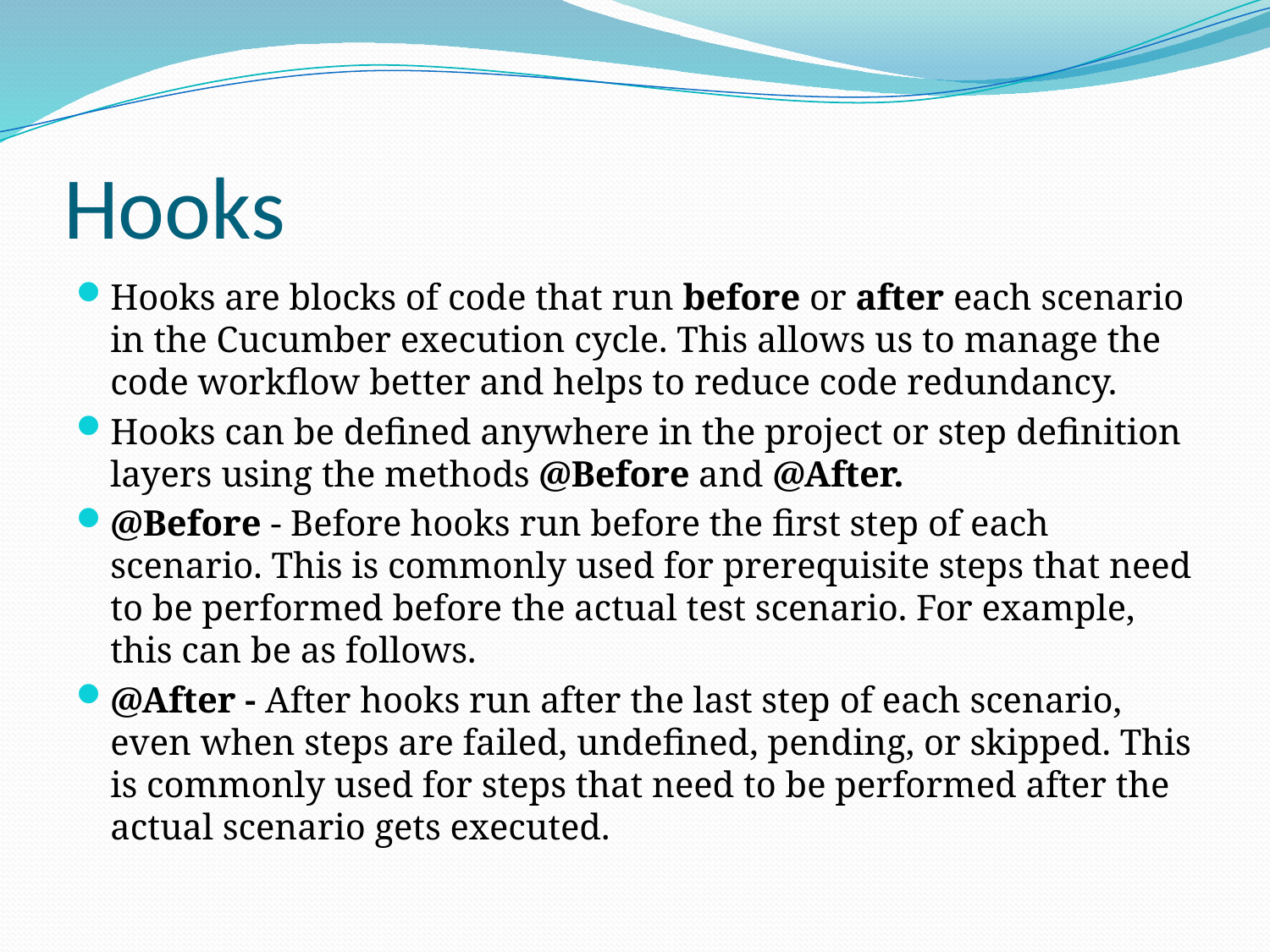

# Hooks
Hooks are blocks of code that run before or after each scenario in the Cucumber execution cycle. This allows us to manage the code workflow better and helps to reduce code redundancy.
Hooks can be defined anywhere in the project or step definition layers using the methods @Before and @After.
@Before - Before hooks run before the first step of each scenario. This is commonly used for prerequisite steps that need to be performed before the actual test scenario. For example, this can be as follows.
@After - After hooks run after the last step of each scenario, even when steps are failed, undefined, pending, or skipped. This is commonly used for steps that need to be performed after the actual scenario gets executed.